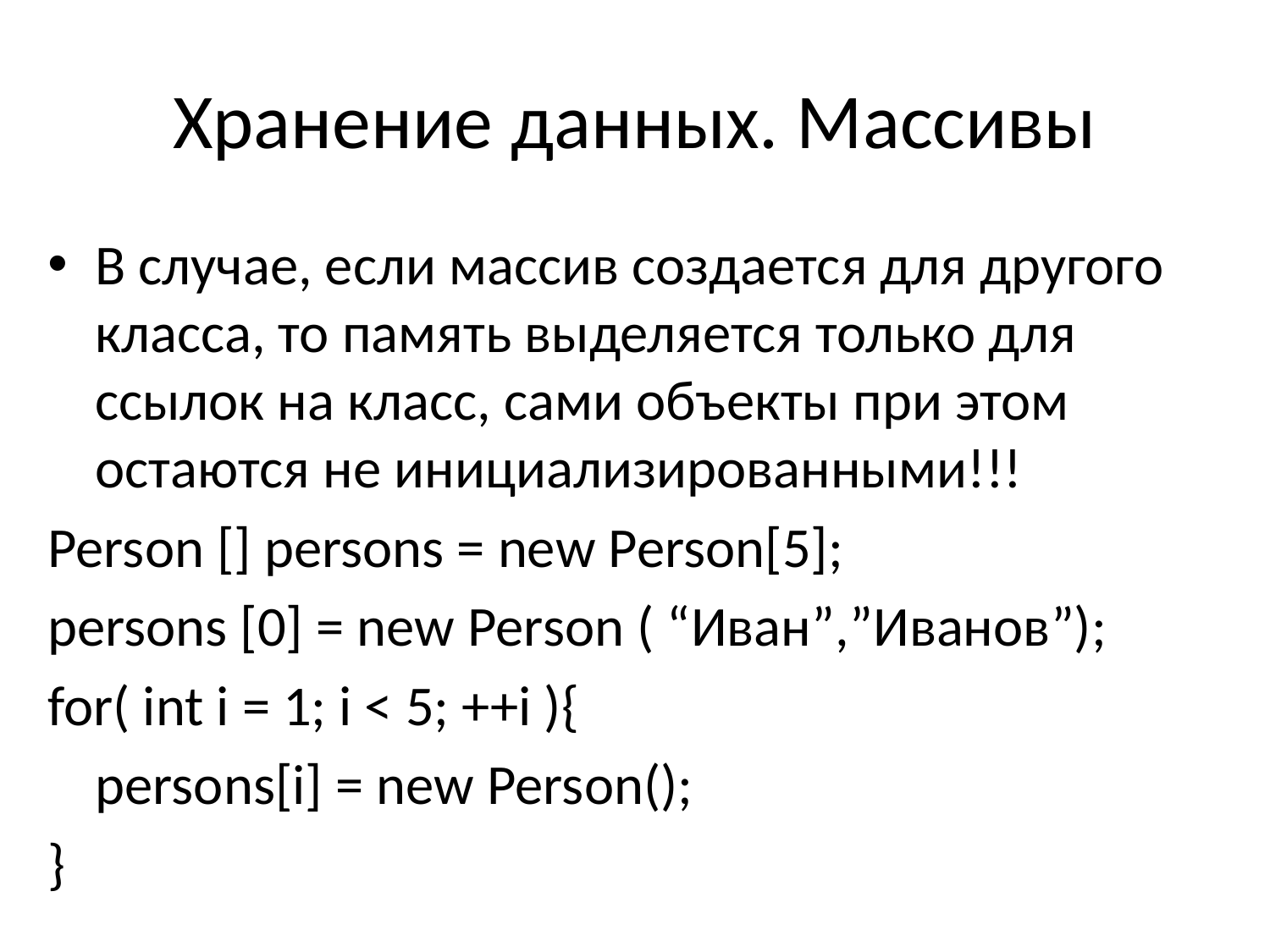

# Хранение данных. Массивы
В случае, если массив создается для другого класса, то память выделяется только для ссылок на класс, сами объекты при этом остаются не инициализированными!!!
Person [] persons = new Person[5];
persons [0] = new Person ( “Иван”,”Иванов”);
for( int i = 1; i < 5; ++i ){
	persons[i] = new Person();
}